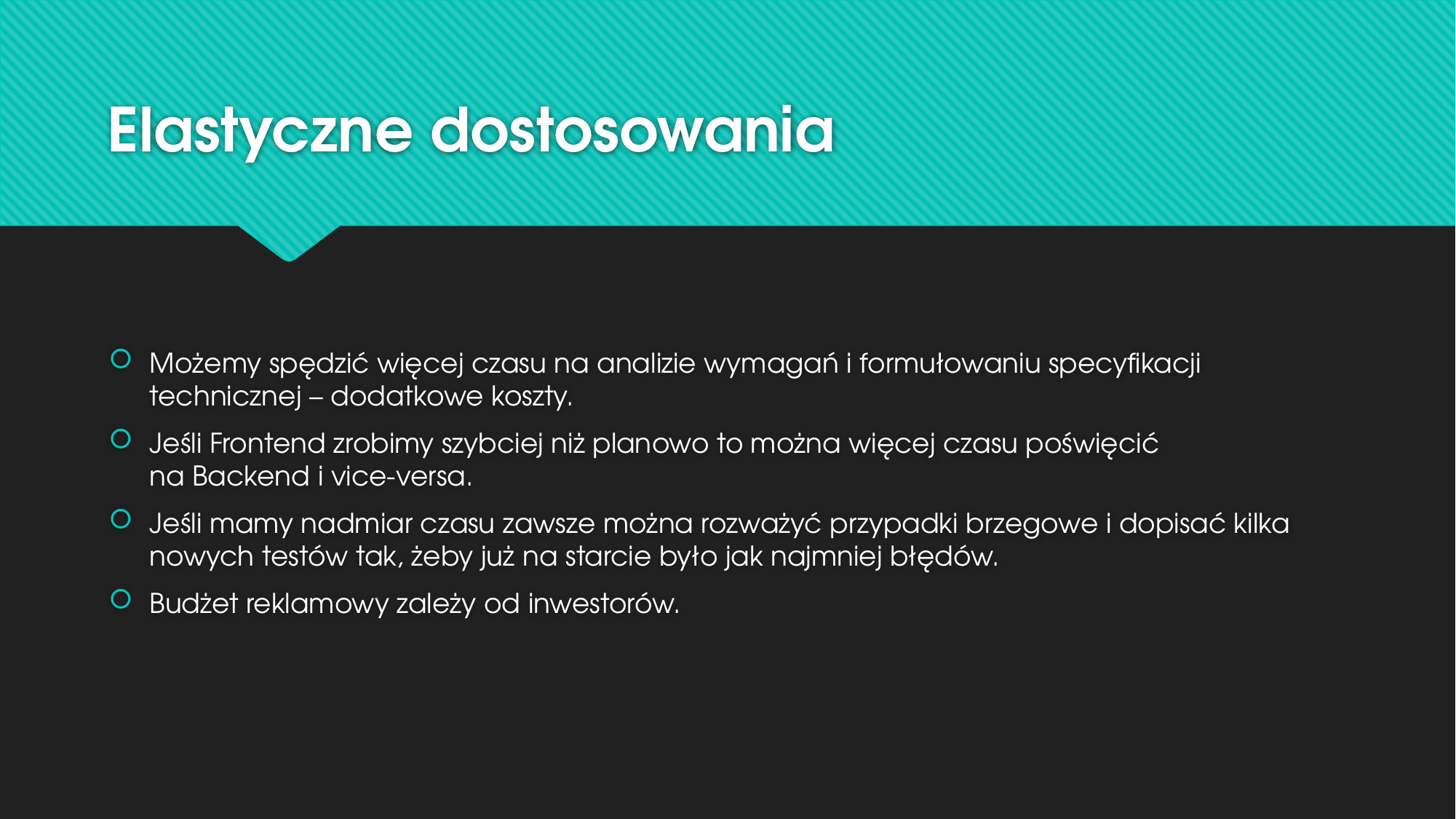

# Elastyczne dostosowania
Możemy spędzić więcej czasu na analizie wymagań i formułowaniu specyfikacji technicznej – dodatkowe koszty.
Jeśli Frontend zrobimy szybciej niż planowo to można więcej czasu poświęcić
na Backend i vice-versa.
Jeśli mamy nadmiar czasu zawsze można rozważyć przypadki brzegowe i dopisać kilka nowych testów tak, żeby już na starcie było jak najmniej błędów.
Budżet reklamowy zależy od inwestorów.